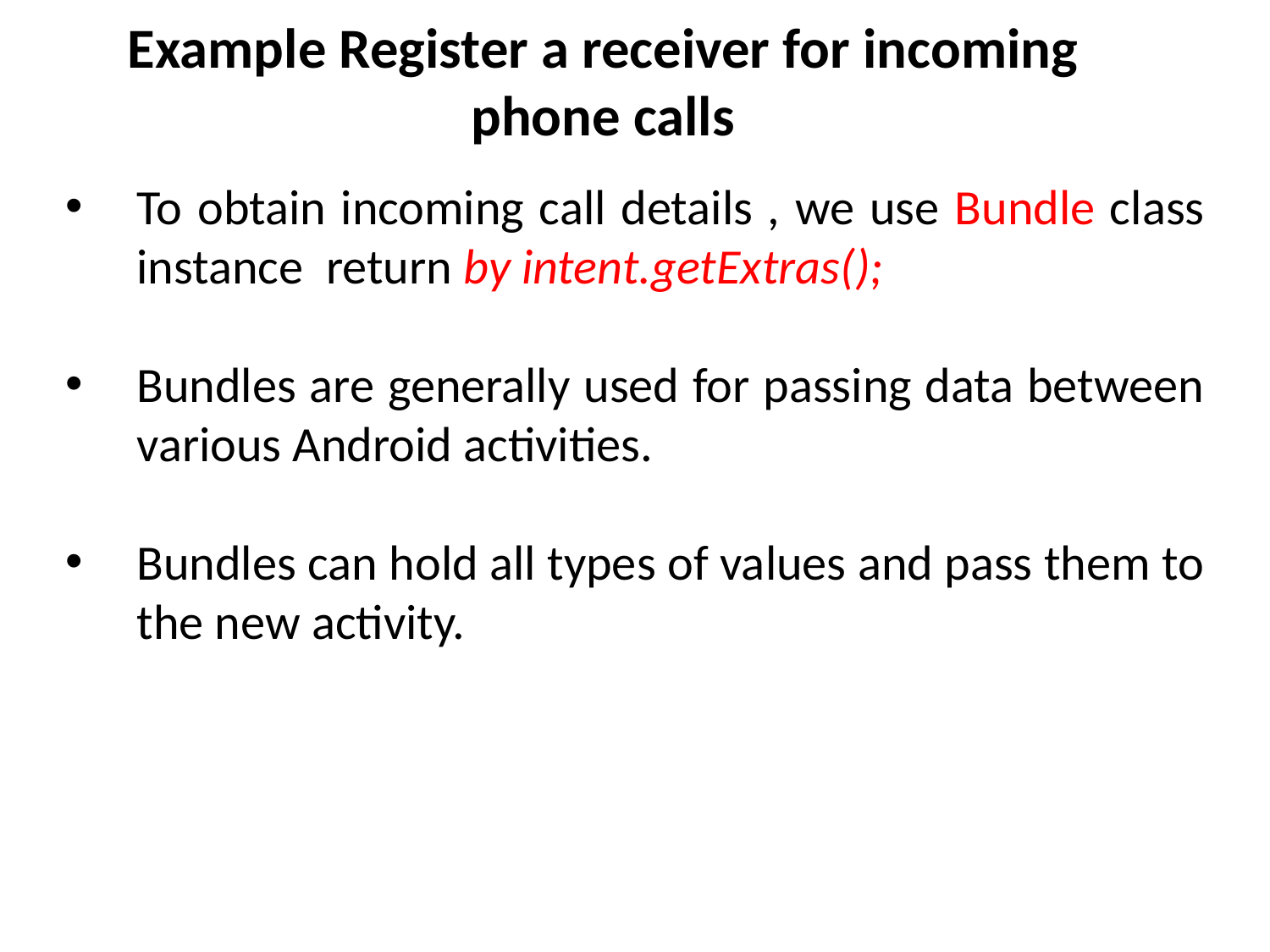

# Example Register a receiver for incoming phone calls
To obtain incoming call details , we use Bundle class instance  return by intent.getExtras();

Bundles are generally used for passing data between various Android activities.

Bundles can hold all types of values and pass them to the new activity.